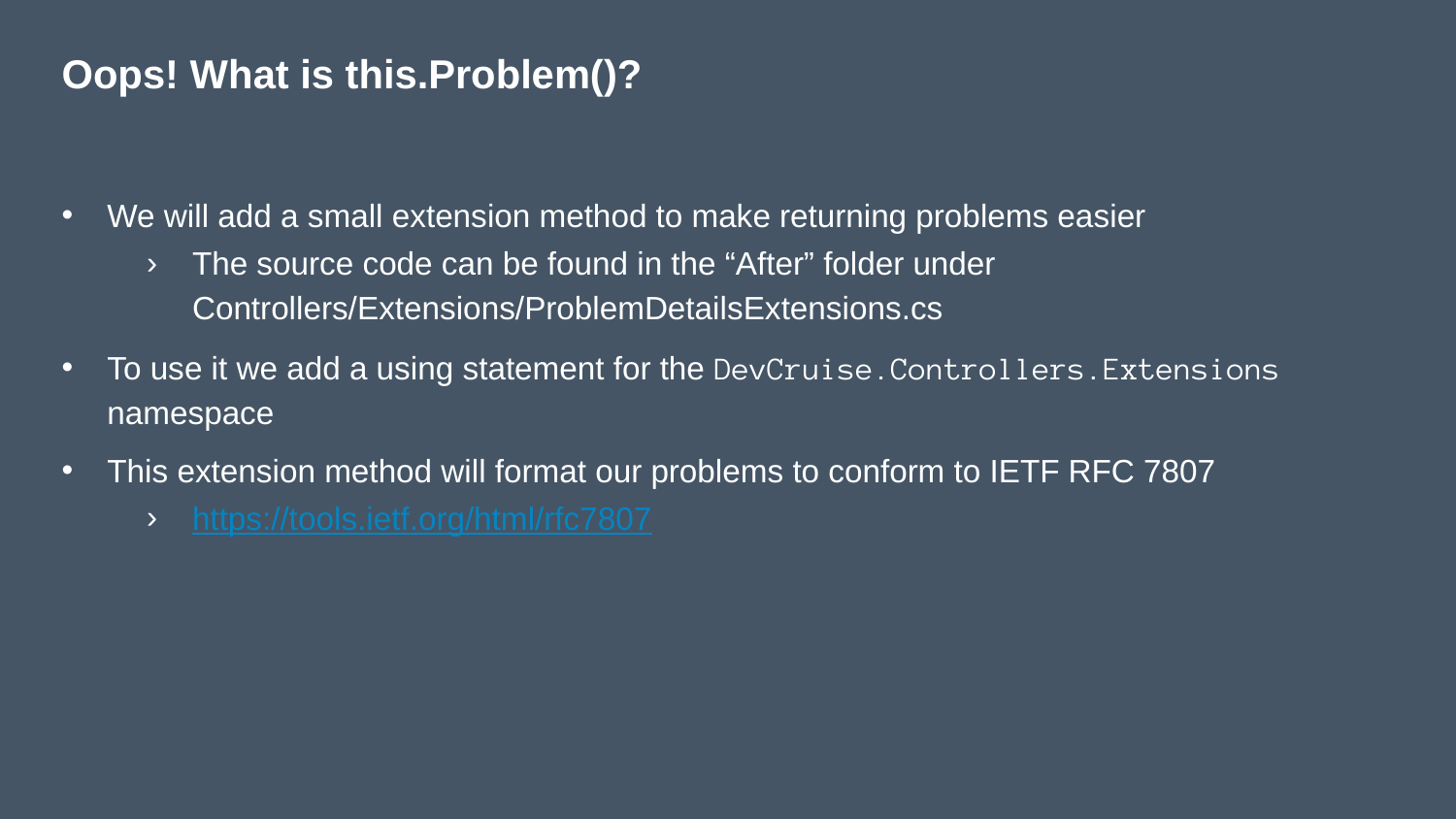

# Oops! What is this.Problem()?
We will add a small extension method to make returning problems easier
The source code can be found in the “After” folder under Controllers/Extensions/ProblemDetailsExtensions.cs
To use it we add a using statement for the DevCruise.Controllers.Extensions namespace
This extension method will format our problems to conform to IETF RFC 7807
https://tools.ietf.org/html/rfc7807